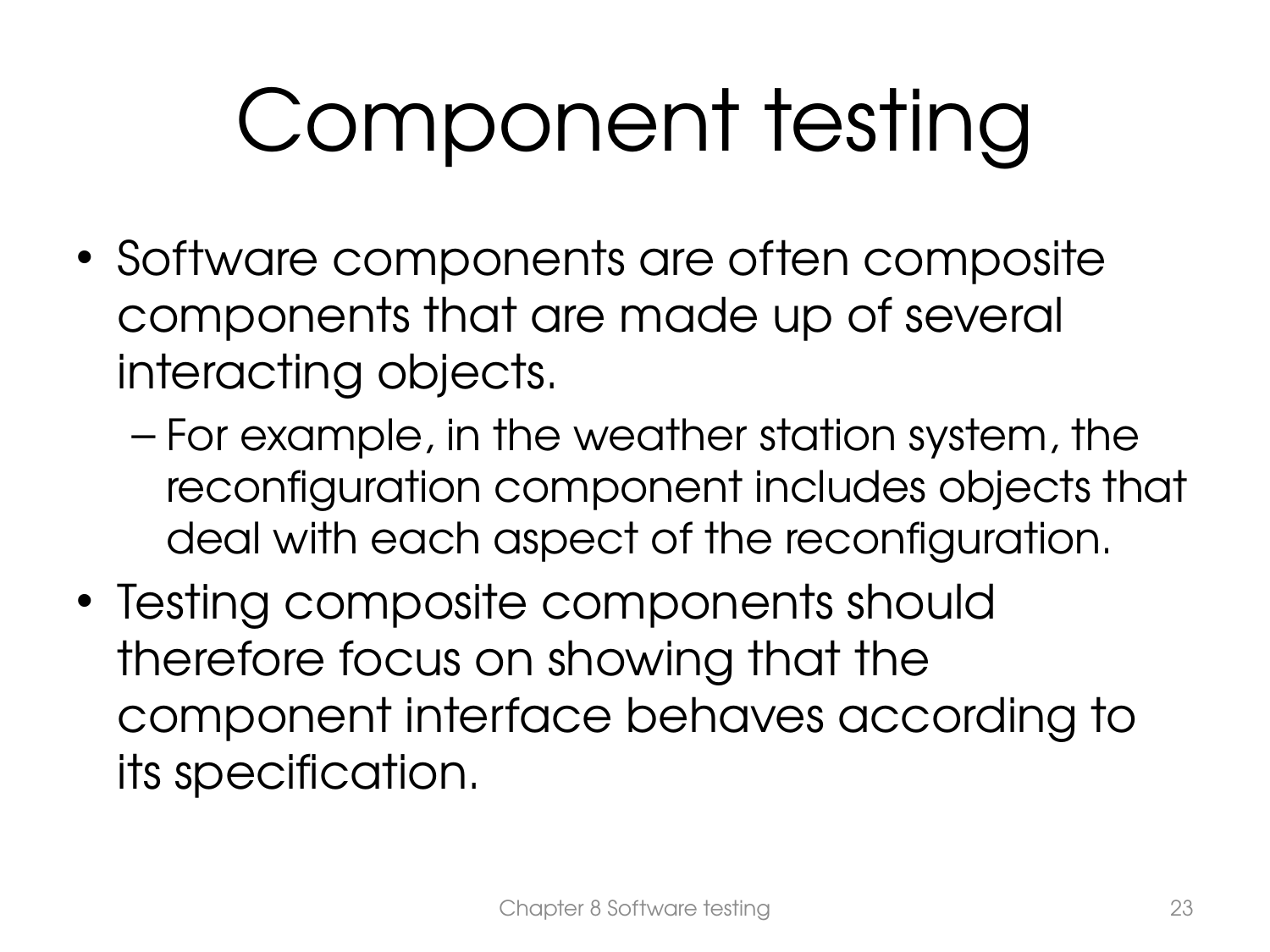

# Component testing
Software components are often composite components that are made up of several interacting objects.
For example, in the weather station system, the reconfiguration component includes objects that deal with each aspect of the reconfiguration.
Testing composite components should therefore focus on showing that the component interface behaves according to its specification.
Chapter 8 Software testing
23